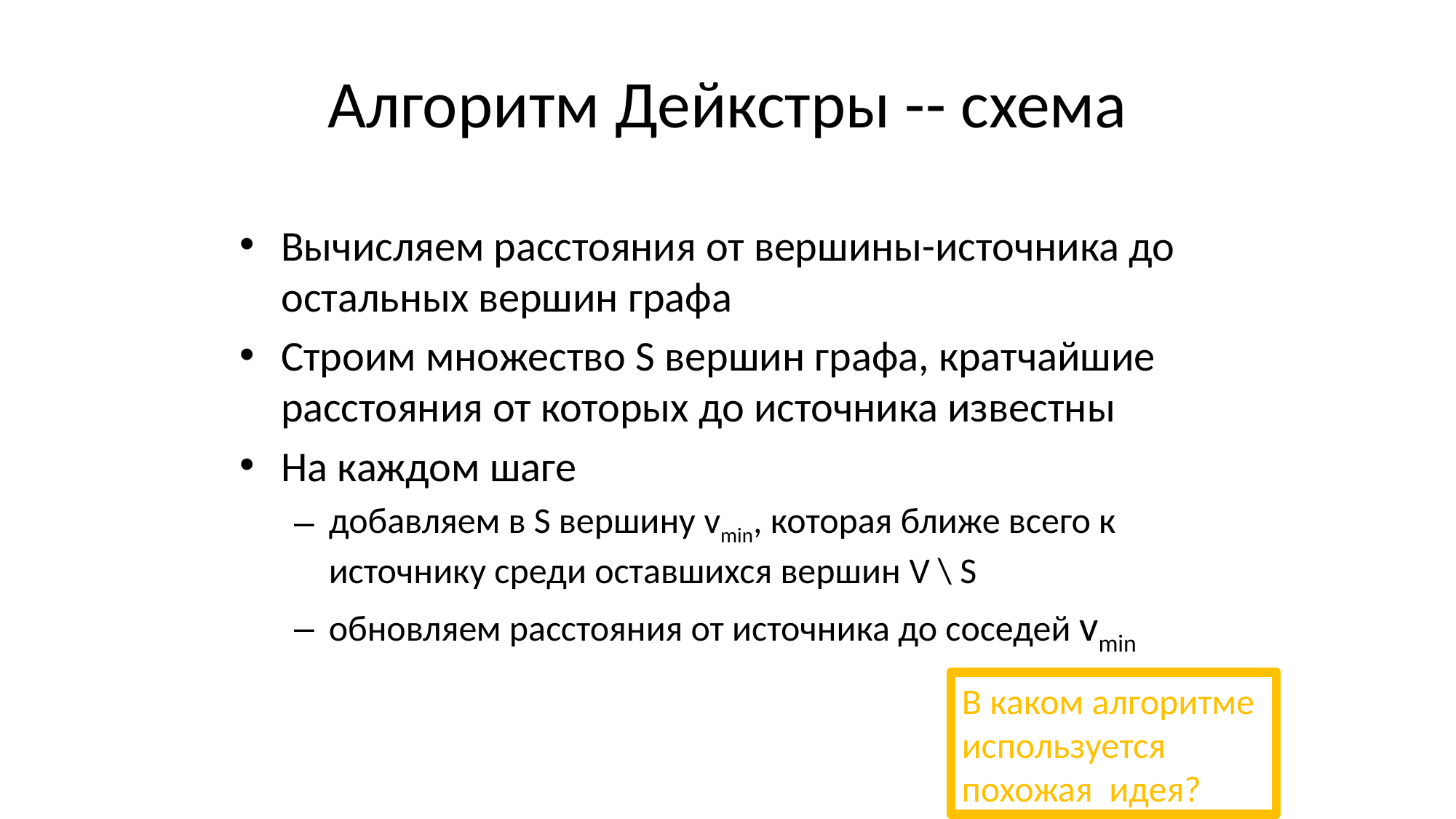

# Алгоритм Дейкстры -- схема
Вычисляем расстояния от вершины-источника до остальных вершин графа
Строим множество S вершин графа, кратчайшие расстояния от которых до источника известны
На каждом шаге
добавляем в S вершину vmin, которая ближе всего к источнику среди оставшихся вершин V \ S
обновляем расстояния от источника до соседей vmin
В каком алгоритме используется похожая  идея?